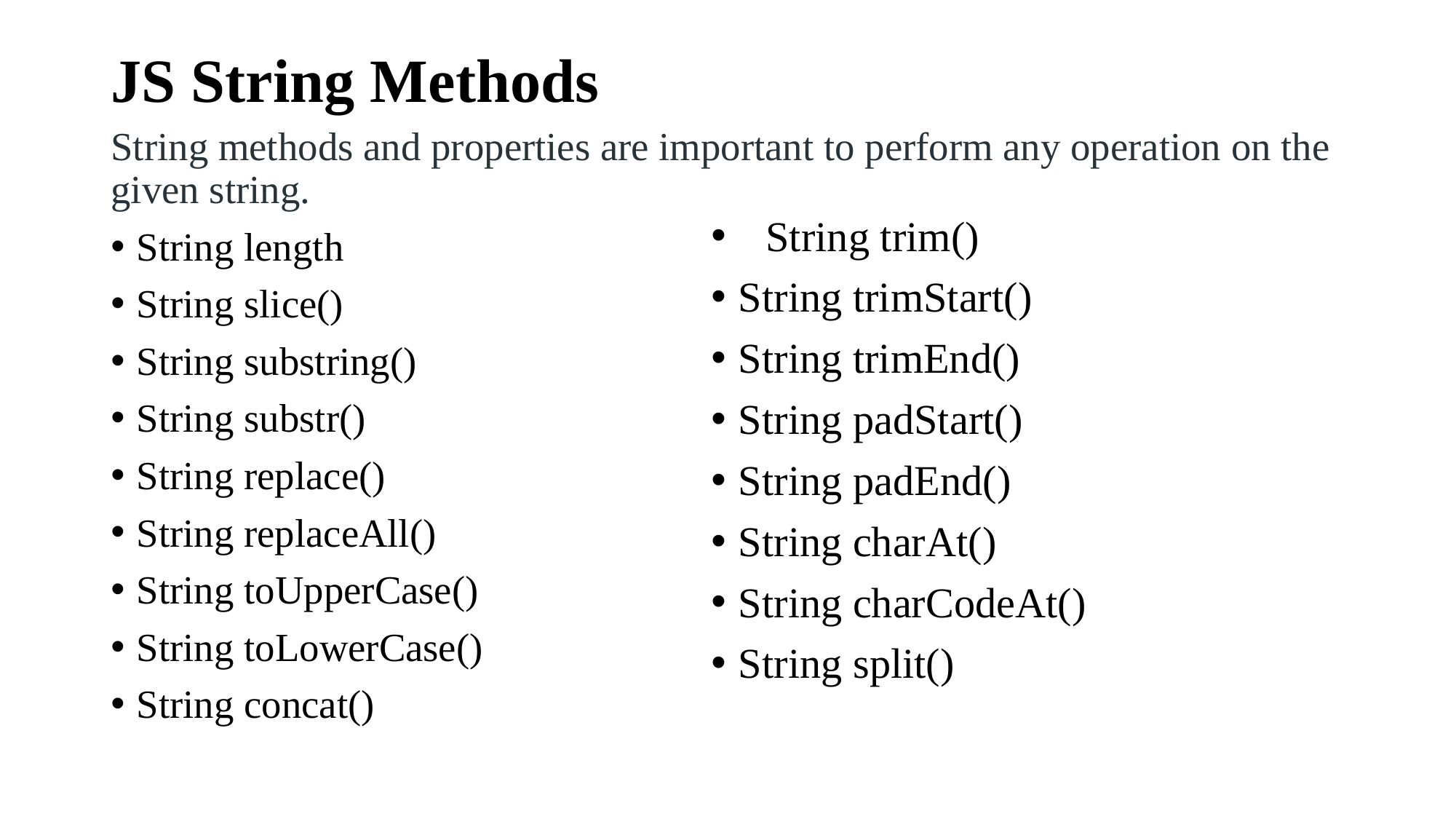

# JS String Methods
String methods and properties are important to perform any operation on the given string.
String length
String slice()
String substring()
String substr()
String replace()
String replaceAll()
String toUpperCase()
String toLowerCase()
String concat()
String trim()
String trimStart()
String trimEnd()
String padStart()
String padEnd()
String charAt()
String charCodeAt()
String split()